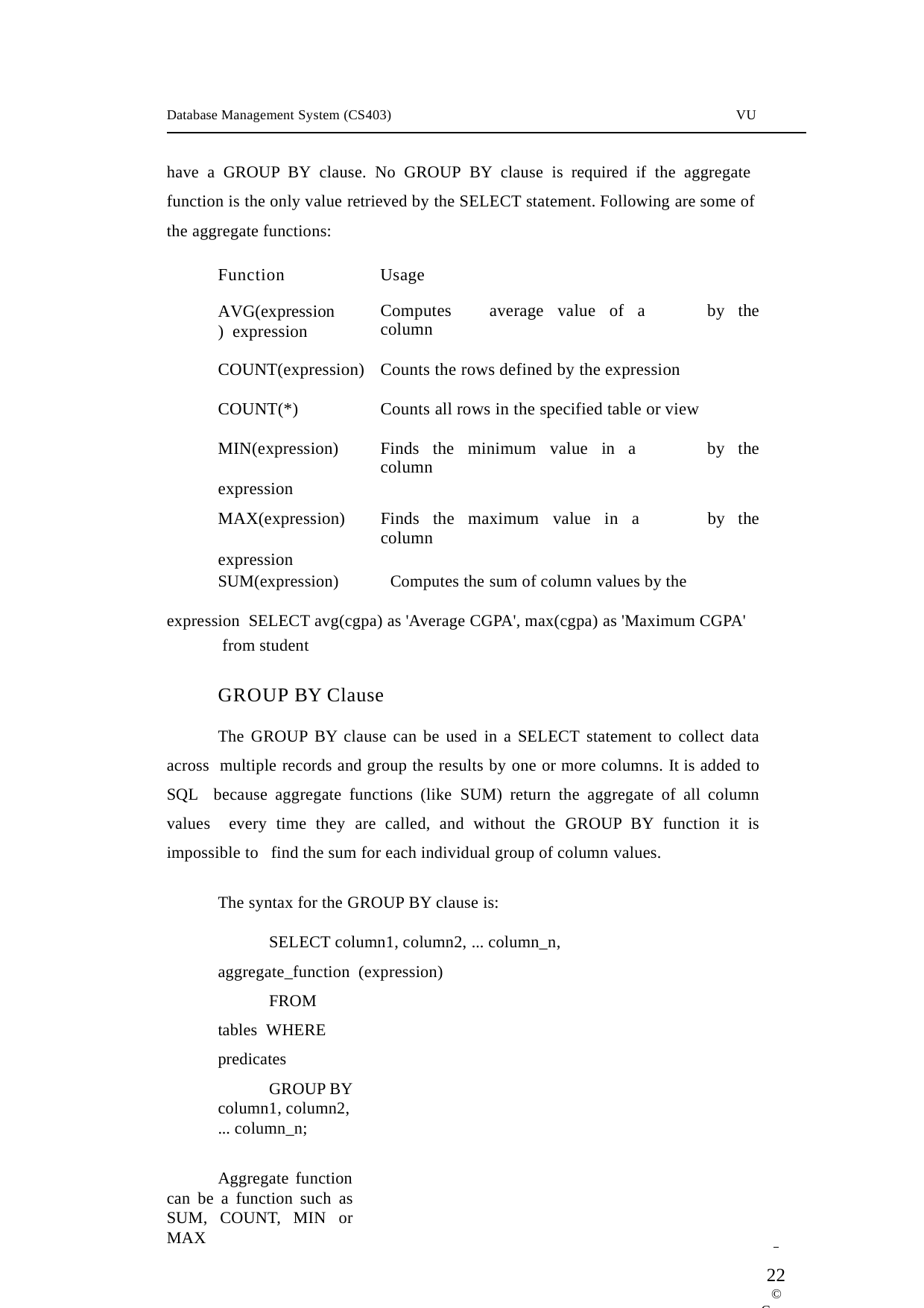

Database Management System (CS403)
VU

have a GROUP BY clause. No GROUP BY clause is required if the aggregate  function is the only value retrieved by the SELECT statement. Following are some of  the aggregate functions:
| Function | Usage |  |  |
| --- | --- | --- | --- |
| AVG(expression) expression | Computes average value of a column | by | the |
| COUNT(expression) | Counts the rows defined by the expression |  |  |
| COUNT(\*) | Counts all rows in the specified table or view |  |  |
| MIN(expression) | Finds the minimum value in a column | by | the |
| expression |  |  |  |
| MAX(expression) | Finds the maximum value in a column | by | the |
| expression |  |  |  |
SUM(expression)	Computes the sum of column values by the expression  SELECT avg(cgpa) as 'Average CGPA', max(cgpa) as 'Maximum CGPA'
from student

GROUP BY Clause
The GROUP BY clause can be used in a SELECT statement to collect data across  multiple records and group the results by one or more columns. It is added to SQL  because aggregate functions (like SUM) return the aggregate of all column values  every time they are called, and without the GROUP BY function it is impossible to  find the sum for each individual group of column values.

The syntax for the GROUP BY clause is:
SELECT column1, column2, ... column_n, aggregate_function  (expression)
FROM tables  WHERE predicates
GROUP BY column1, column2, ... column_n;

Aggregate function can be a function such as SUM, COUNT, MIN or MAX
 	22
© Copyright Virtual University of Pakistan